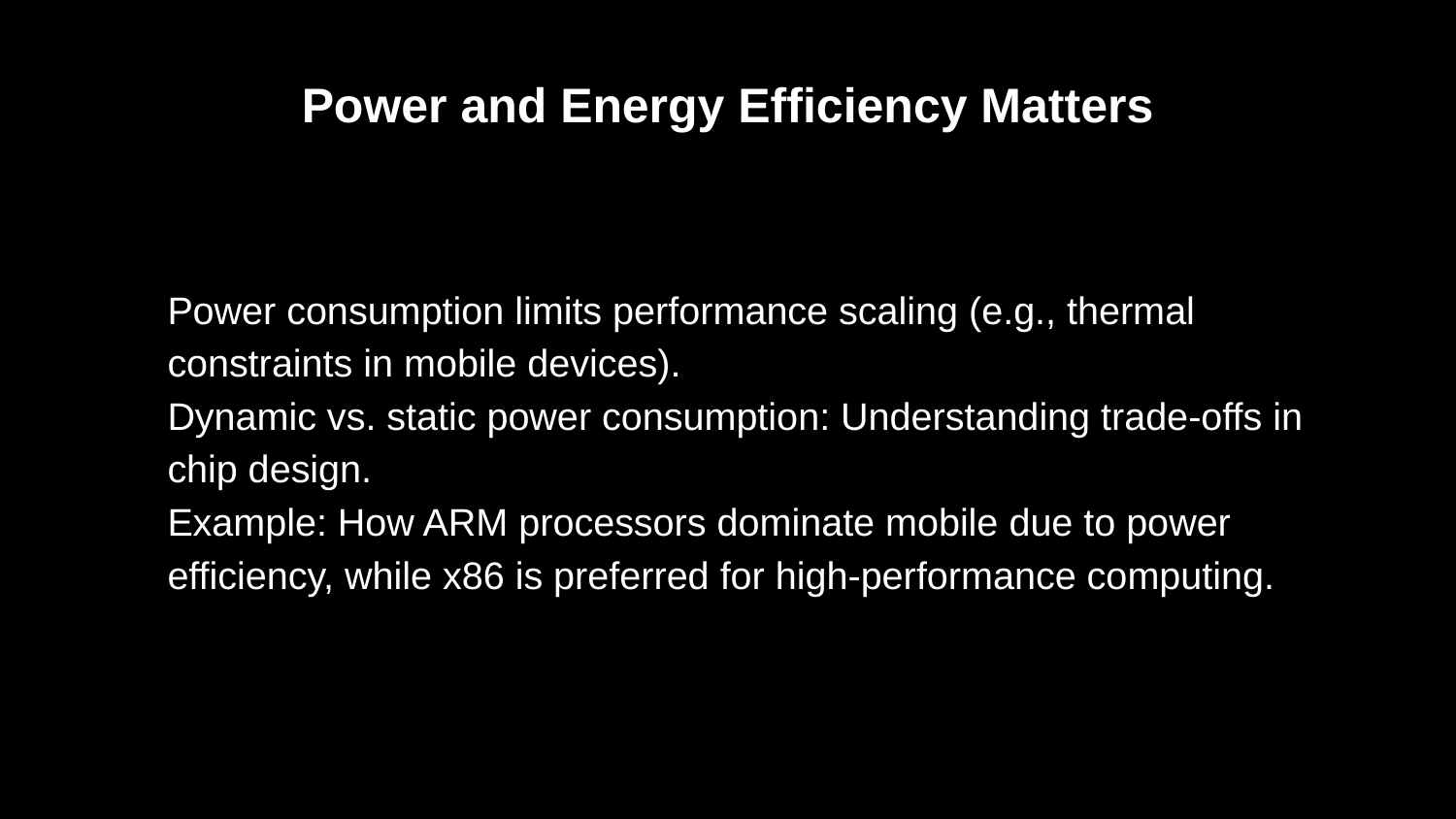

Power and Energy Efficiency Matters
# Power consumption limits performance scaling (e.g., thermal constraints in mobile devices).
Dynamic vs. static power consumption: Understanding trade-offs in chip design.
Example: How ARM processors dominate mobile due to power efficiency, while x86 is preferred for high-performance computing.